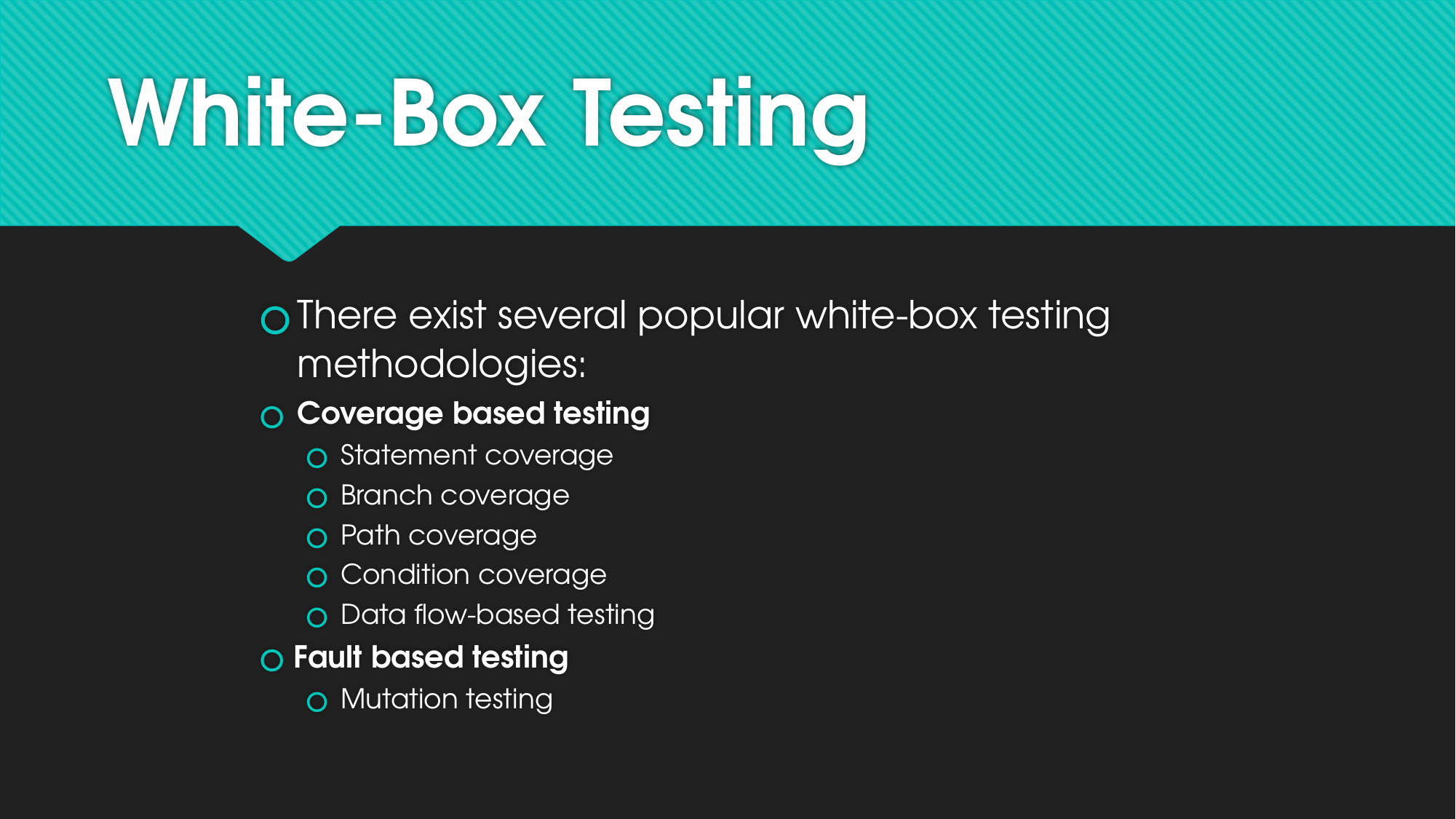

# White-Box Testing
There exist several popular white-box testing methodologies:
Coverage based testing
Statement coverage
Branch coverage
Path coverage
Condition coverage
Data flow-based testing
Fault based testing
Mutation testing